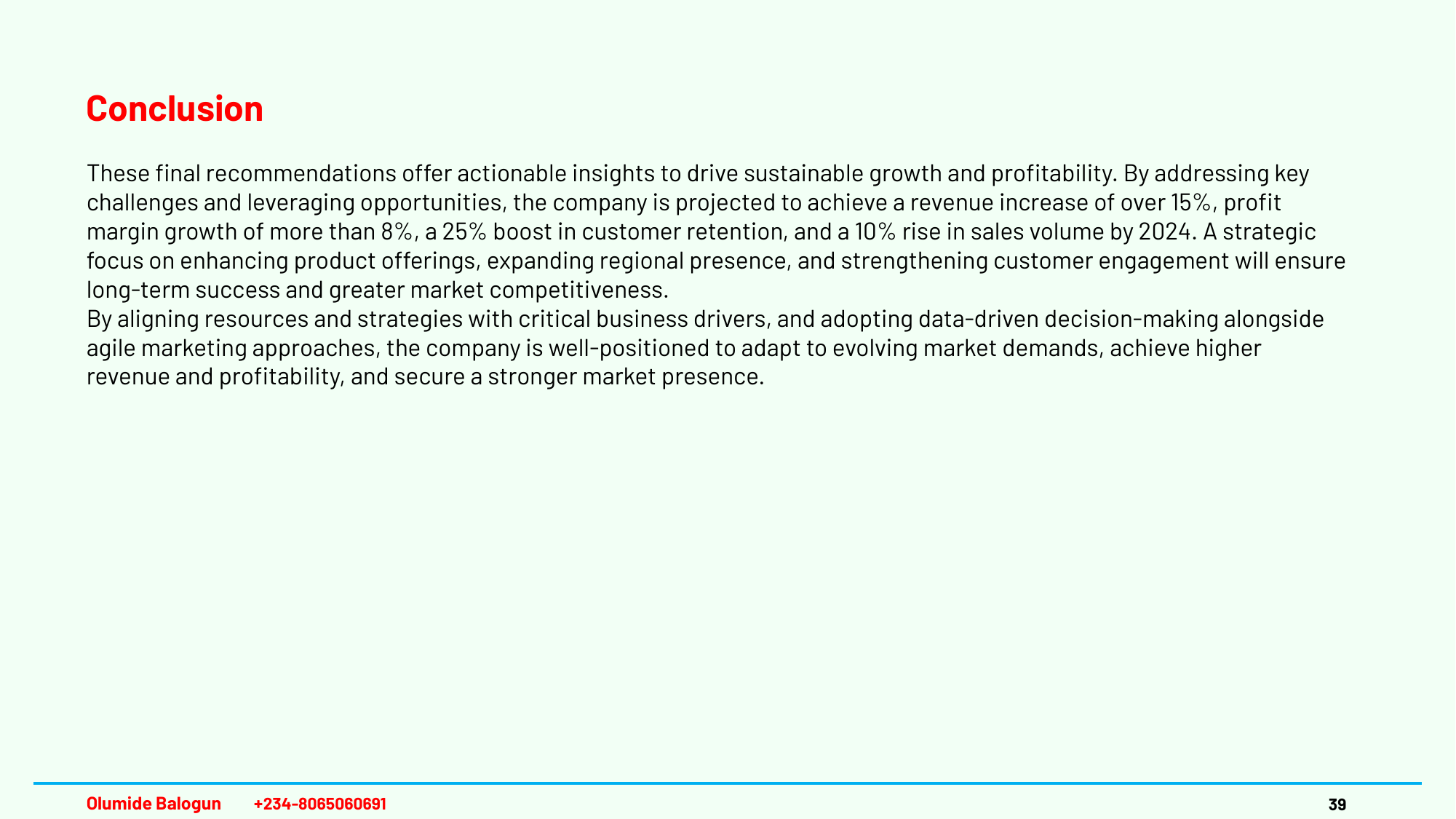

Conclusion

These final recommendations offer actionable insights to drive sustainable growth and profitability. By addressing key challenges and leveraging opportunities, the company is projected to achieve a revenue increase of over 15%, profit margin growth of more than 8%, a 25% boost in customer retention, and a 10% rise in sales volume by 2024. A strategic focus on enhancing product offerings, expanding regional presence, and strengthening customer engagement will ensure long-term success and greater market competitiveness.
By aligning resources and strategies with critical business drivers, and adopting data-driven decision-making alongside agile marketing approaches, the company is well-positioned to adapt to evolving market demands, achieve higher revenue and profitability, and secure a stronger market presence.
Olumide Balogun         +234-8065060691
39